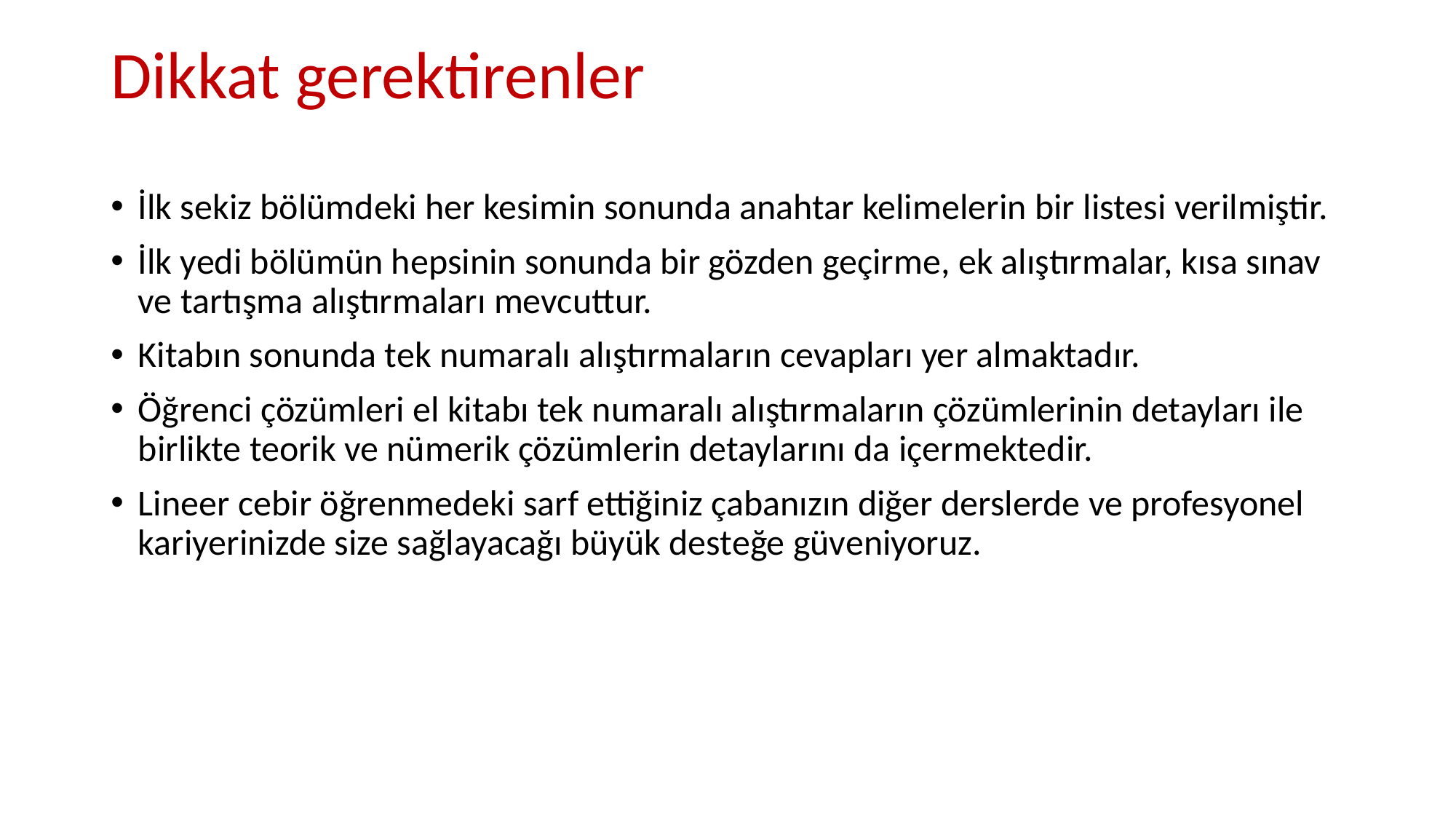

# Dikkat gerektirenler
İlk sekiz bölümdeki her kesimin sonunda anahtar kelimelerin bir listesi verilmiştir.
İlk yedi bölümün hepsinin sonunda bir gözden geçirme, ek alıştırmalar, kısa sınav ve tartışma alıştırmaları mevcuttur.
Kitabın sonunda tek numaralı alıştırmaların cevapları yer almaktadır.
Öğrenci çözümleri el kitabı tek numaralı alıştırmaların çözümlerinin detayları ile birlikte teorik ve nümerik çözümlerin detaylarını da içermektedir.
Lineer cebir öğrenmedeki sarf ettiğiniz çabanızın diğer derslerde ve profesyonel kariyerinizde size sağlayacağı büyük desteğe güveniyoruz.